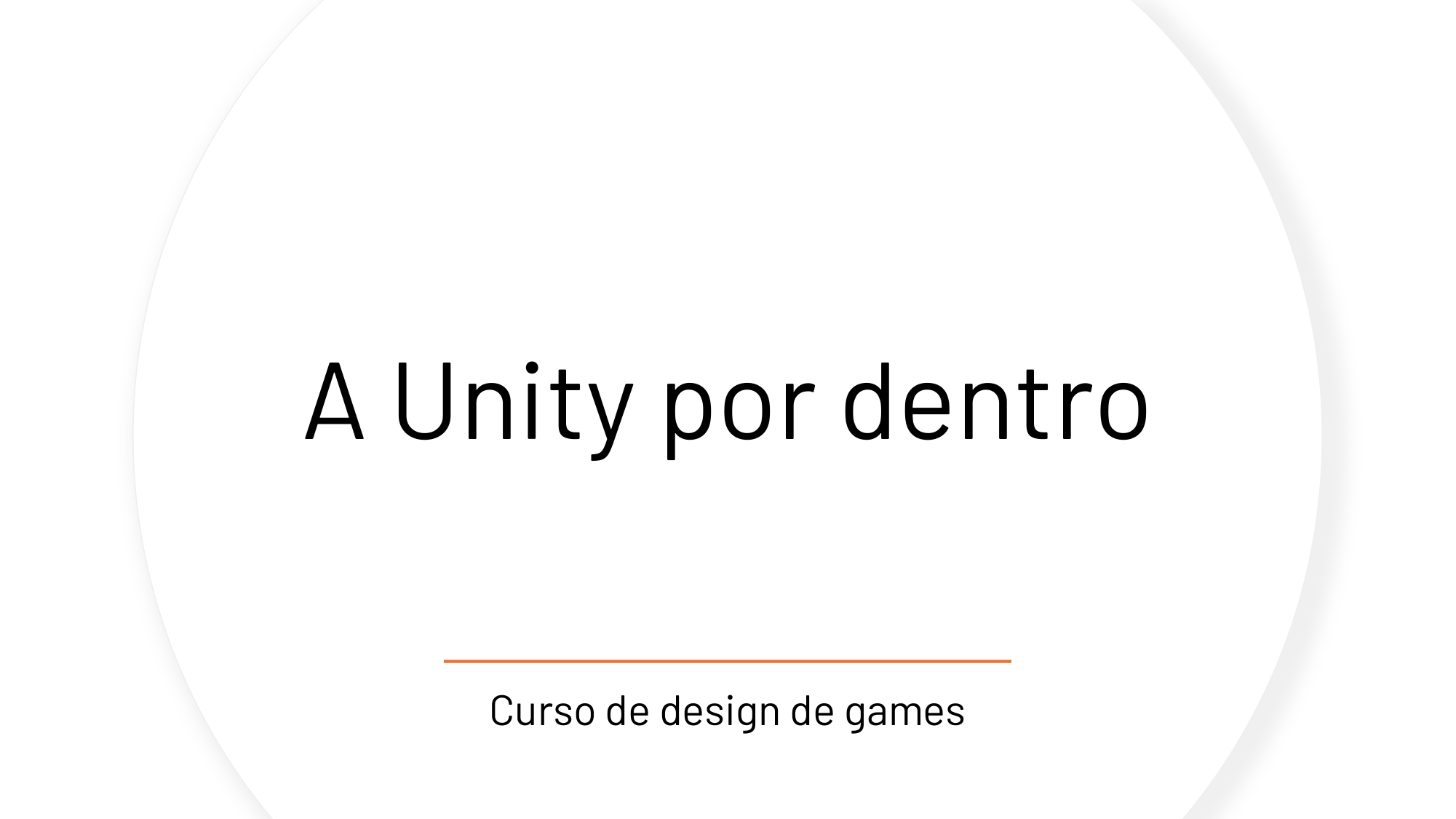

# A Unity por dentro

Curso de design de games